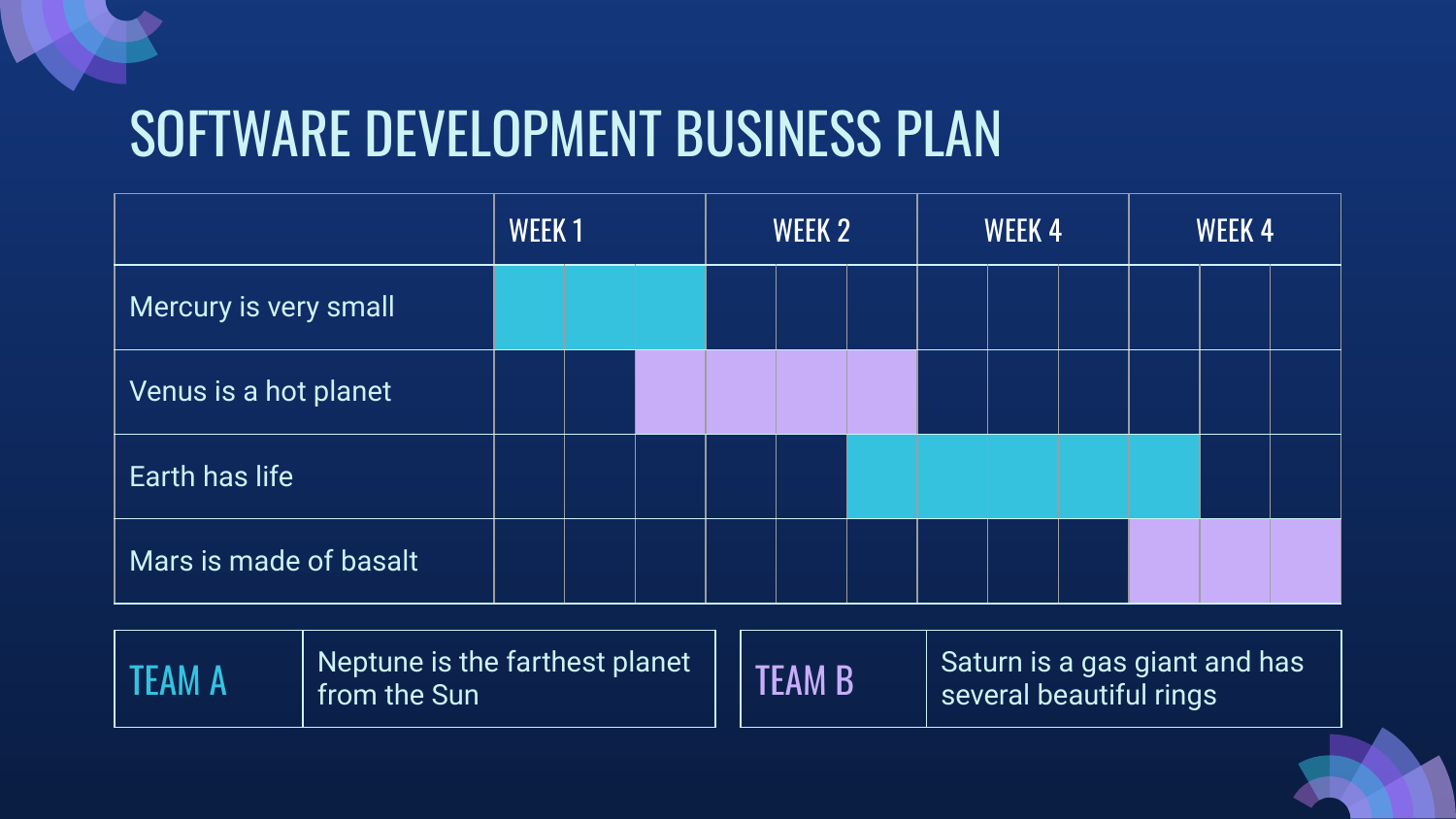

# SOFTWARE DEVELOPMENT BUSINESS PLAN
|  | WEEK 1 |  |  | WEEK 2 |  |  | WEEK 4 |  |  | WEEK 4 |  |  |
| --- | --- | --- | --- | --- | --- | --- | --- | --- | --- | --- | --- | --- |
| Mercury is very small |  |  |  |  |  |  |  |  |  |  |  |  |
| Venus is a hot planet |  |  |  |  |  |  |  |  |  |  |  |  |
| Earth has life |  |  |  |  |  |  |  |  |  |  |  |  |
| Mars is made of basalt |  |  |  |  |  |  |  |  |  |  |  |  |
| TEAM A | Neptune is the farthest planet from the Sun |
| --- | --- |
| TEAM B | Saturn is a gas giant and has several beautiful rings |
| --- | --- |